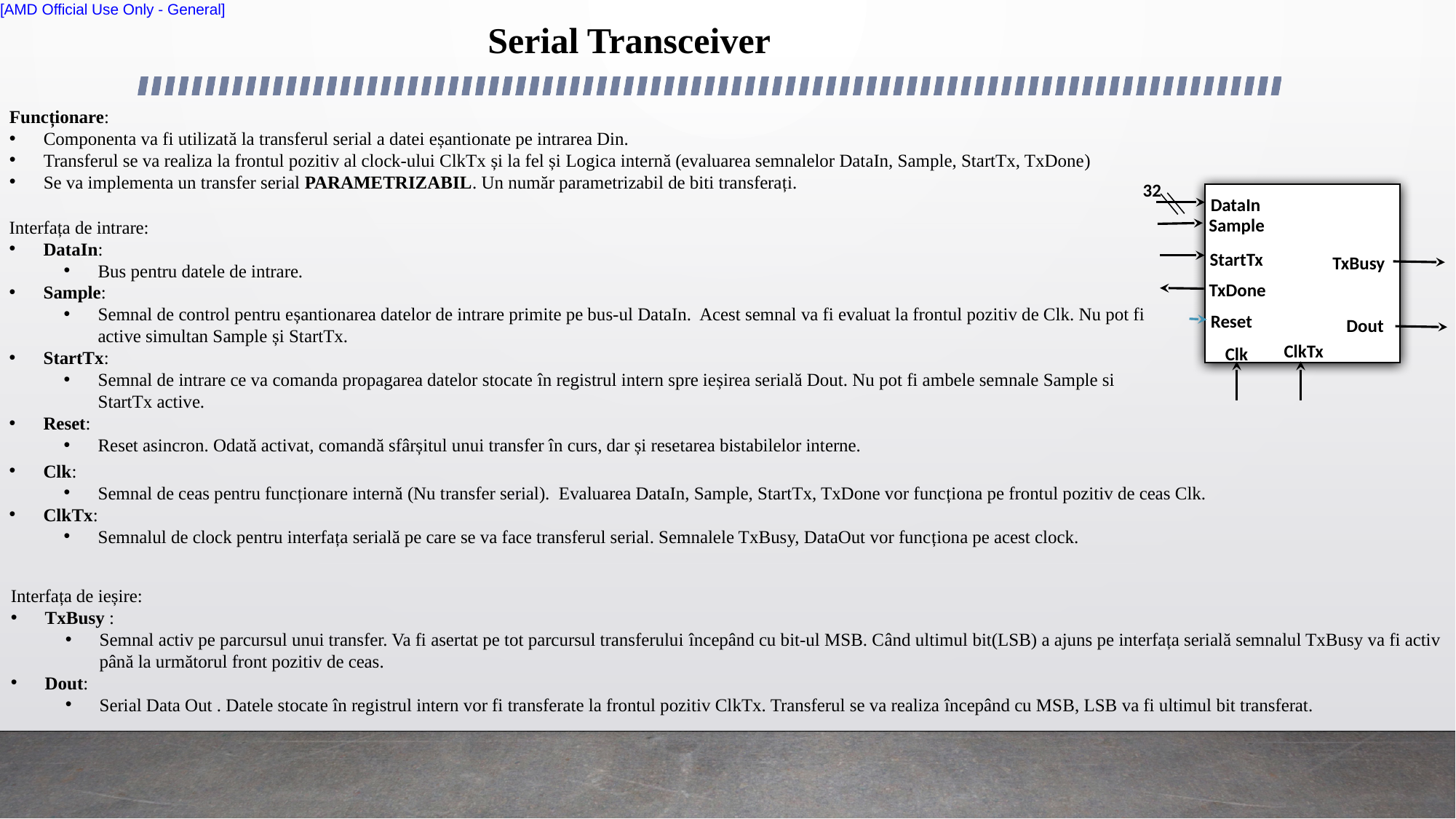

Serial Transceiver

Funcționare:
Componenta va fi utilizată la transferul serial a datei eșantionate pe intrarea Din.
Transferul se va realiza la frontul pozitiv al clock-ului ClkTx și la fel și Logica internă (evaluarea semnalelor DataIn, Sample, StartTx, TxDone)
Se va implementa un transfer serial PARAMETRIZABIL. Un număr parametrizabil de biti transferați.
32
DataIn

Sample
Interfața de intrare:
DataIn:
Bus pentru datele de intrare.
Sample:
Semnal de control pentru eșantionarea datelor de intrare primite pe bus-ul DataIn.  Acest semnal va fi evaluat la frontul pozitiv de Clk. Nu pot fi active simultan Sample și StartTx.
StartTx:
Semnal de intrare ce va comanda propagarea datelor stocate în registrul intern spre ieșirea serială Dout. Nu pot fi ambele semnale Sample si StartTx active.
Reset:
Reset asincron. Odată activat, comandă sfârșitul unui transfer în curs, dar și resetarea bistabilelor interne.
StartTx
TxBusy
TxDone
Reset
Dout
ClkTx
Clk
Clk:
Semnal de ceas pentru funcționare internă (Nu transfer serial).  Evaluarea DataIn, Sample, StartTx, TxDone vor funcționa pe frontul pozitiv de ceas Clk.
ClkTx:
Semnalul de clock pentru interfața serială pe care se va face transferul serial. Semnalele TxBusy, DataOut vor funcționa pe acest clock.

Interfața de ieșire:
TxBusy :
Semnal activ pe parcursul unui transfer. Va fi asertat pe tot parcursul transferului începând cu bit-ul MSB. Când ultimul bit(LSB) a ajuns pe interfața serială semnalul TxBusy va fi activ până la următorul front pozitiv de ceas.
Dout:
Serial Data Out . Datele stocate în registrul intern vor fi transferate la frontul pozitiv ClkTx. Transferul se va realiza începând cu MSB, LSB va fi ultimul bit transferat.